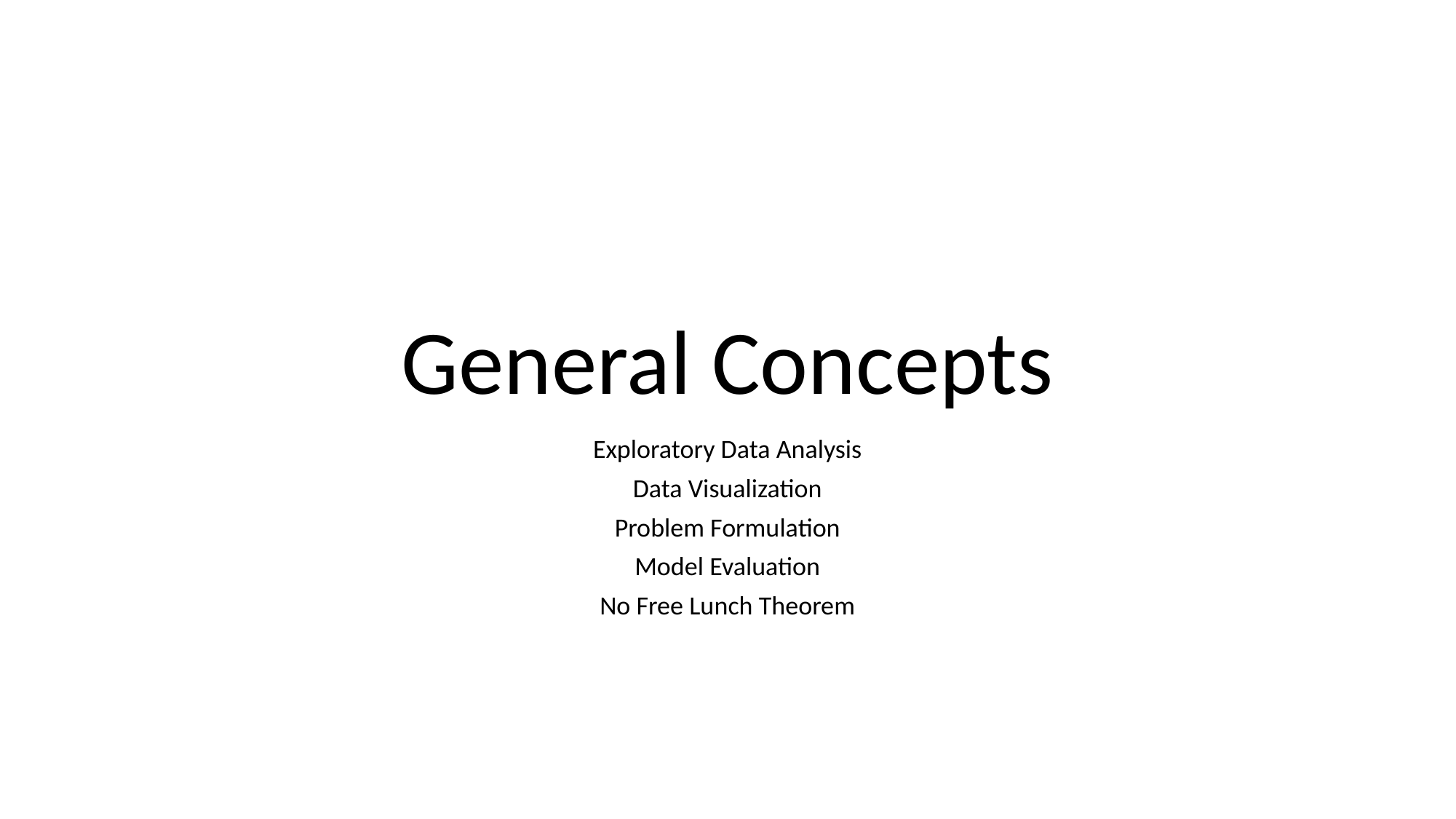

# General Concepts
Exploratory Data Analysis
Data Visualization
Problem Formulation
Model Evaluation
No Free Lunch Theorem